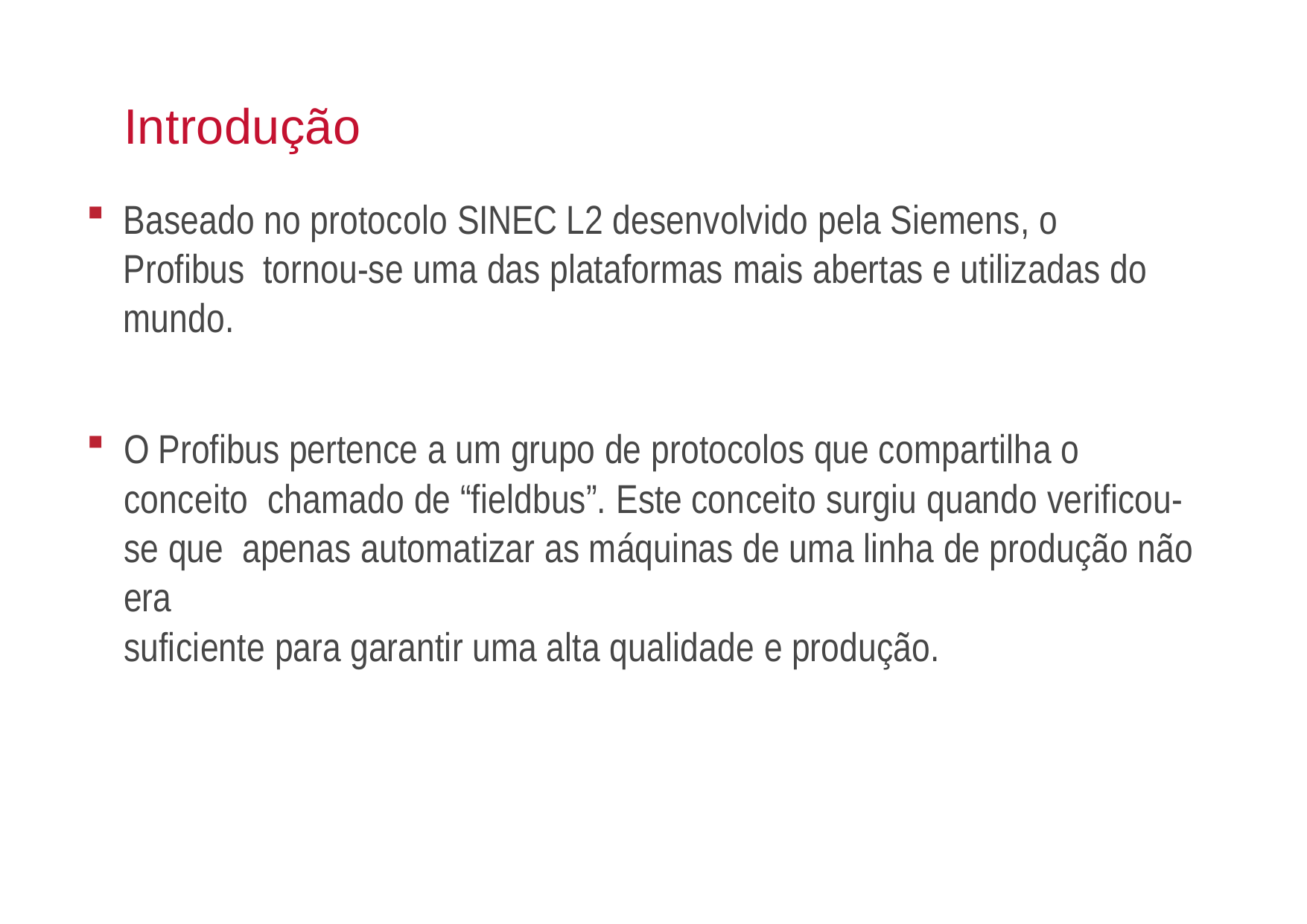

# Introdução
Baseado no protocolo SINEC L2 desenvolvido pela Siemens, o Profibus  tornou-se uma das plataformas mais abertas e utilizadas do mundo.
O Profibus pertence a um grupo de protocolos que compartilha o conceito  chamado de “fieldbus”. Este conceito surgiu quando verificou-se que  apenas automatizar as máquinas de uma linha de produção não era
suficiente para garantir uma alta qualidade e produção.
FENG – ENGENHARIA DE CONTROLE E AUTOMAÇÃO